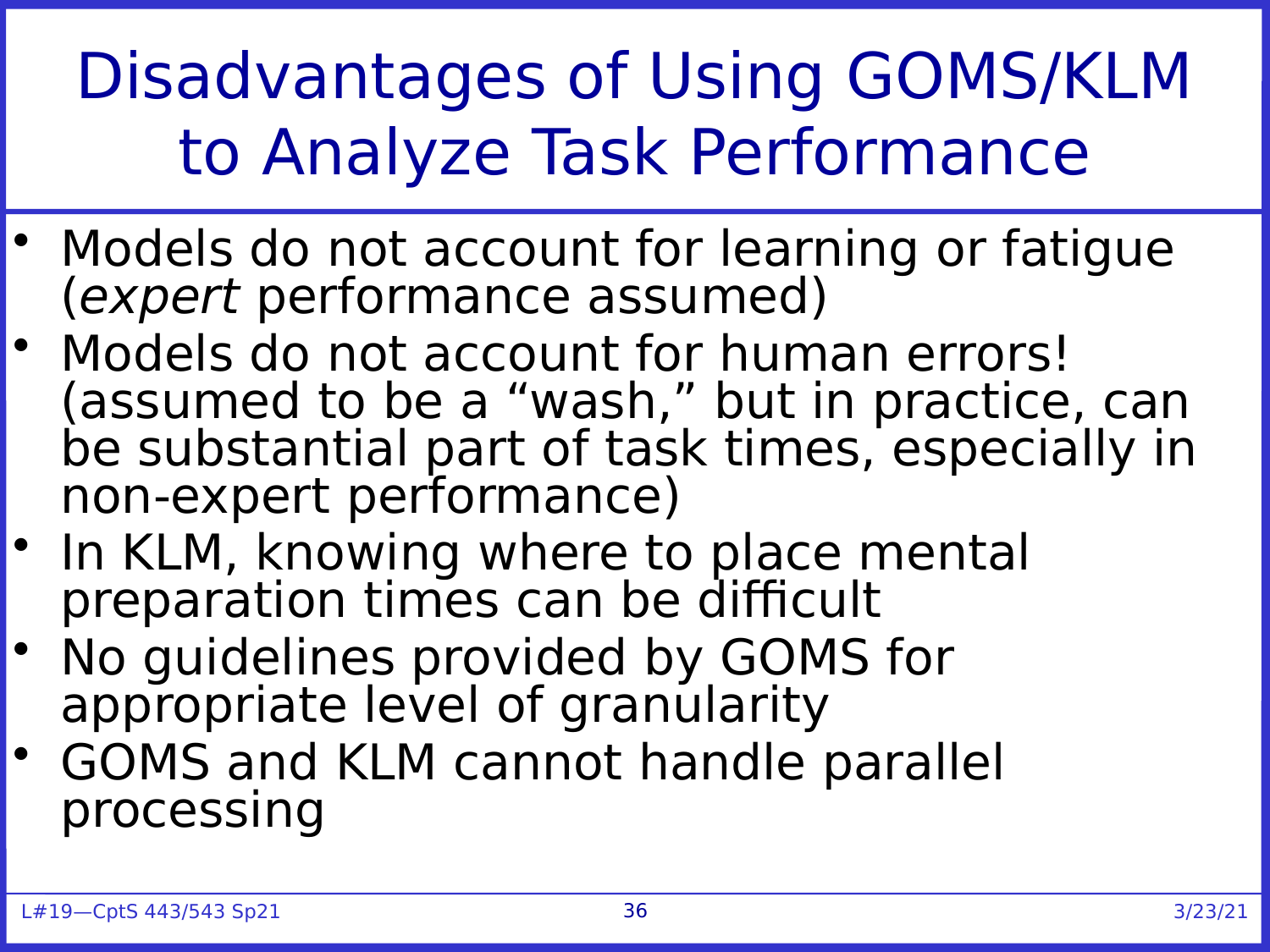

# Disadvantages of Using GOMS/KLM to Analyze Task Performance
Models do not account for learning or fatigue (expert performance assumed)
Models do not account for human errors! (assumed to be a “wash,” but in practice, can be substantial part of task times, especially in non-expert performance)
In KLM, knowing where to place mental preparation times can be difficult
No guidelines provided by GOMS for appropriate level of granularity
GOMS and KLM cannot handle parallel processing
36